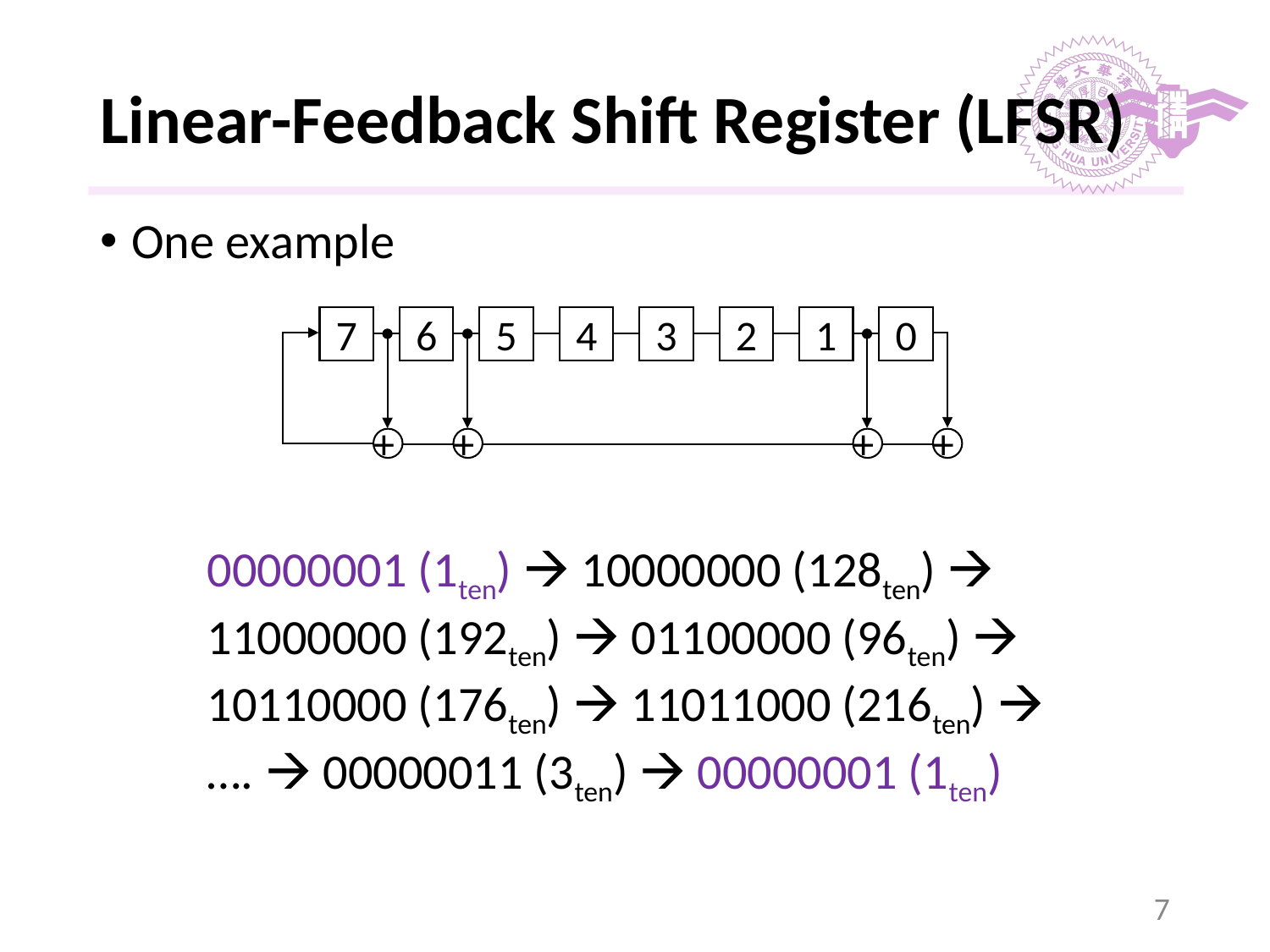

# Linear-Feedback Shift Register (LFSR)
One example
7
6
5
4
3
2
1
0

+

+

+

+

00000001 (1ten) 🡪 10000000 (128ten) 🡪 11000000 (192ten) 🡪 01100000 (96ten) 🡪
10110000 (176ten) 🡪 11011000 (216ten) 🡪
…. 🡪 00000011 (3ten) 🡪 00000001 (1ten)
7